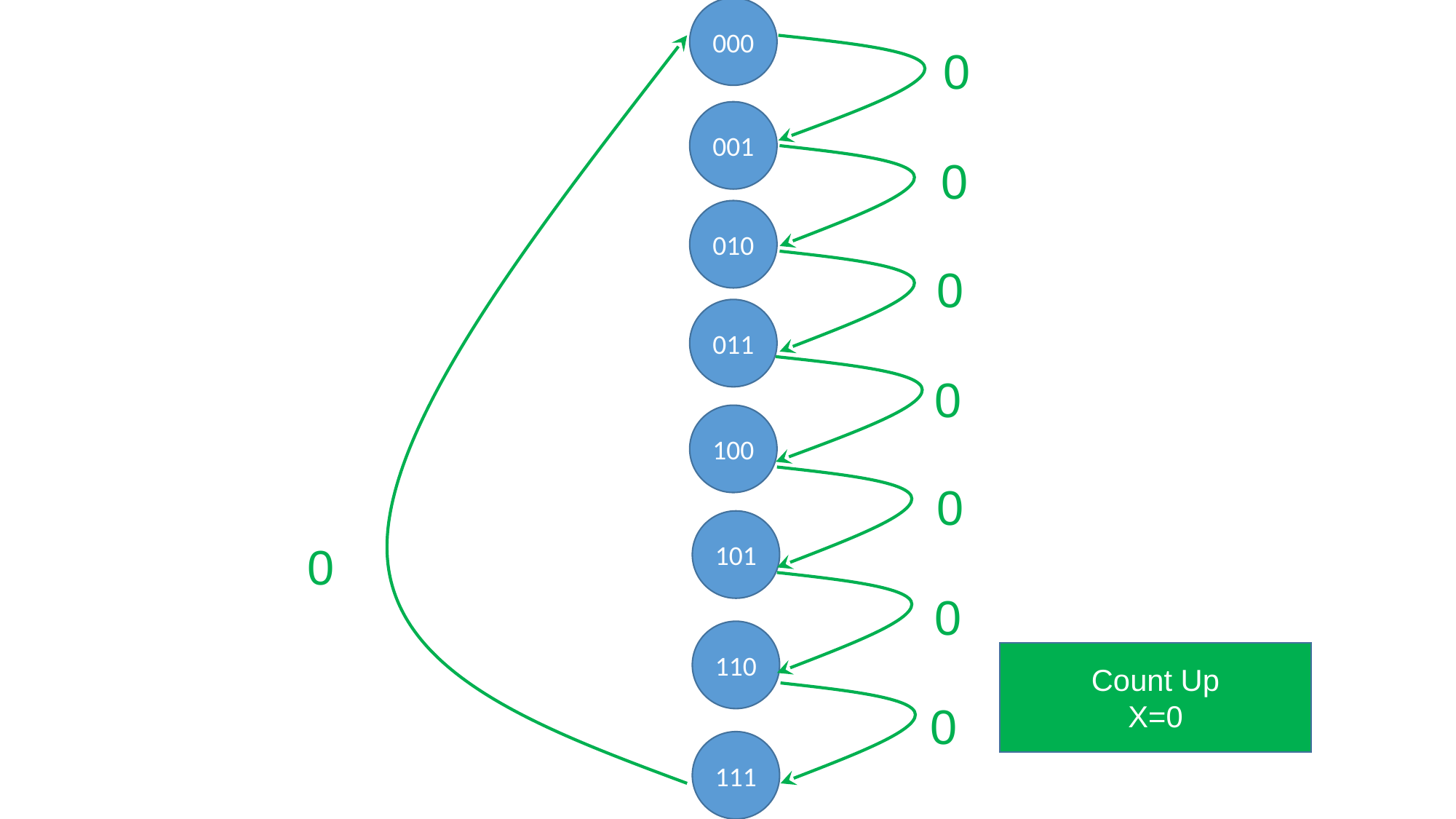

000

0
001
0

010

0
011

0
100

0
101
0

0
110
Count Up
X=0

0
111